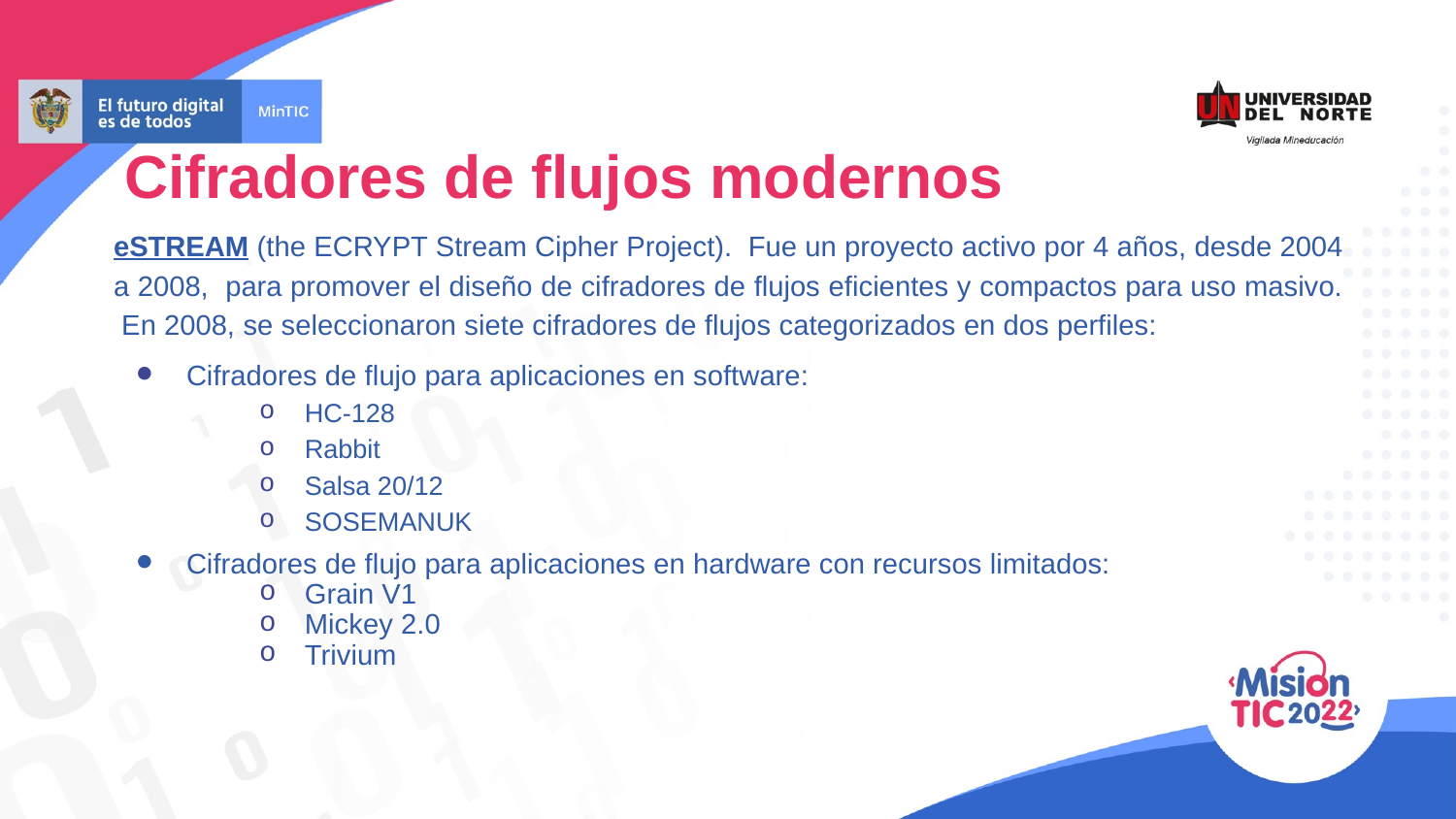

Cifradores de flujos modernos
eSTREAM (the ECRYPT Stream Cipher Project).  Fue un proyecto activo por 4 años, desde 2004 a 2008,  para promover el diseño de cifradores de flujos eficientes y compactos para uso masivo.  En 2008, se seleccionaron siete cifradores de flujos categorizados en dos perfiles:
Cifradores de flujo para aplicaciones en software:
HC-128
Rabbit
Salsa 20/12
SOSEMANUK
Cifradores de flujo para aplicaciones en hardware con recursos limitados:
Grain V1
Mickey 2.0
Trivium